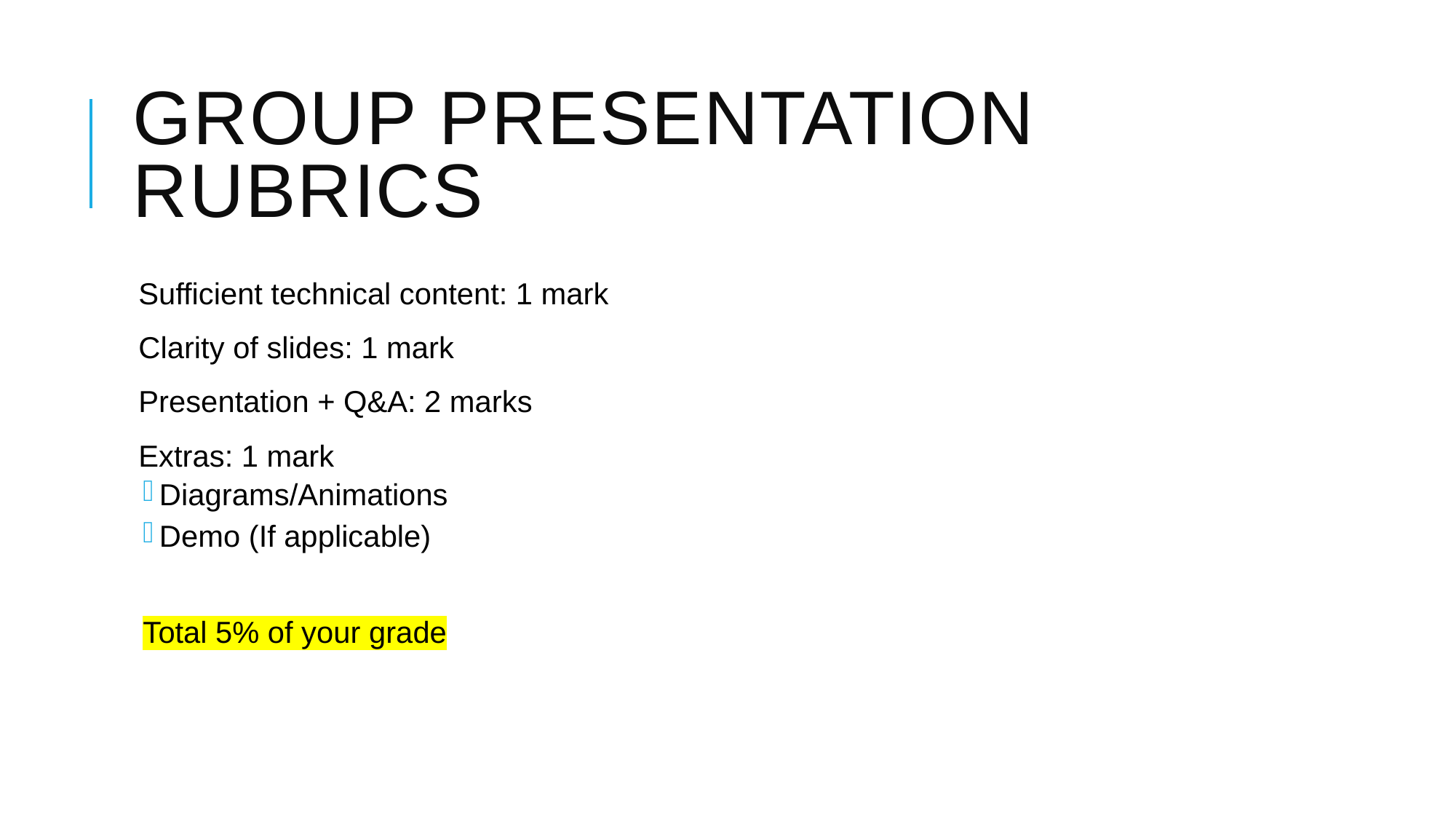

# Group presentation rubrics
Sufficient technical content: 1 mark
Clarity of slides: 1 mark
Presentation + Q&A: 2 marks
Extras: 1 mark
Diagrams/Animations
Demo (If applicable)

Total 5% of your grade